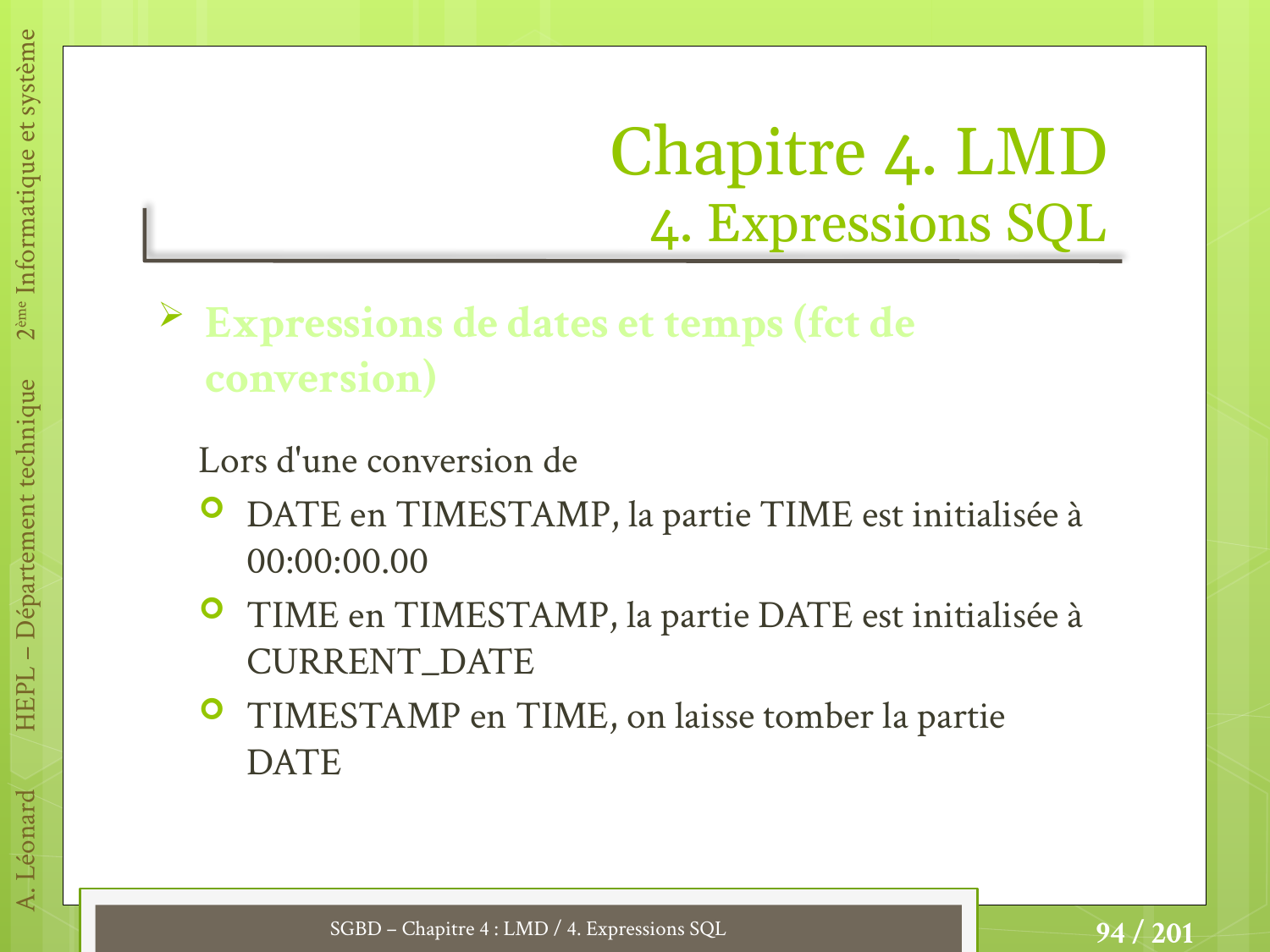

# Chapitre 4. LMD 4. Expressions SQL
Expressions de dates et temps (fct de conversion)

Lors d'une conversion de
DATE en TIMESTAMP, la partie TIME est initialisée à 00:00:00.00
TIME en TIMESTAMP, la partie DATE est initialisée à CURRENT_DATE
TIMESTAMP en TIME, on laisse tomber la partie DATE
SGBD – Chapitre 4 : LMD / 4. Expressions SQL